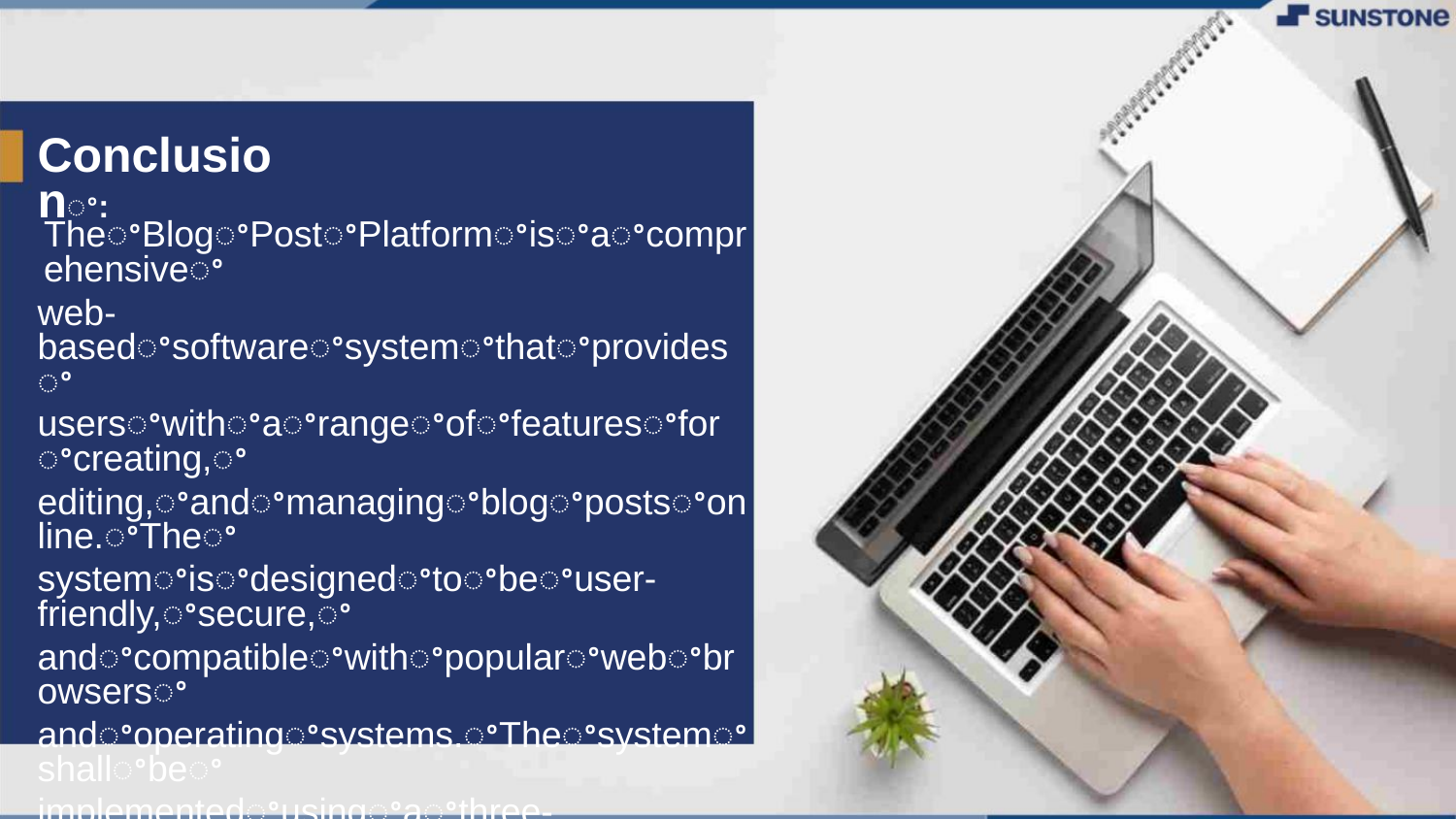

Conclusionꢀ:
TheꢀBlogꢀPostꢀPlatformꢀisꢀaꢀcomprehensiveꢀ
web-basedꢀsoftwareꢀsystemꢀthatꢀprovidesꢀ
usersꢀwithꢀaꢀrangeꢀofꢀfeaturesꢀforꢀcreating,ꢀ
editing,ꢀandꢀmanagingꢀblogꢀpostsꢀonline.ꢀTheꢀ
systemꢀisꢀdesignedꢀtoꢀbeꢀuser-friendly,ꢀsecure,ꢀ
andꢀcompatibleꢀwithꢀpopularꢀwebꢀbrowsersꢀ
andꢀoperatingꢀsystems.ꢀTheꢀsystemꢀshallꢀbeꢀ
implementedꢀusingꢀaꢀthree-tierꢀarchitectureꢀ
andꢀshallꢀmeetꢀtheꢀfunctionalꢀandꢀnon-
functionalꢀrequirementsꢀspecifiedꢀinꢀthisꢀ
document.